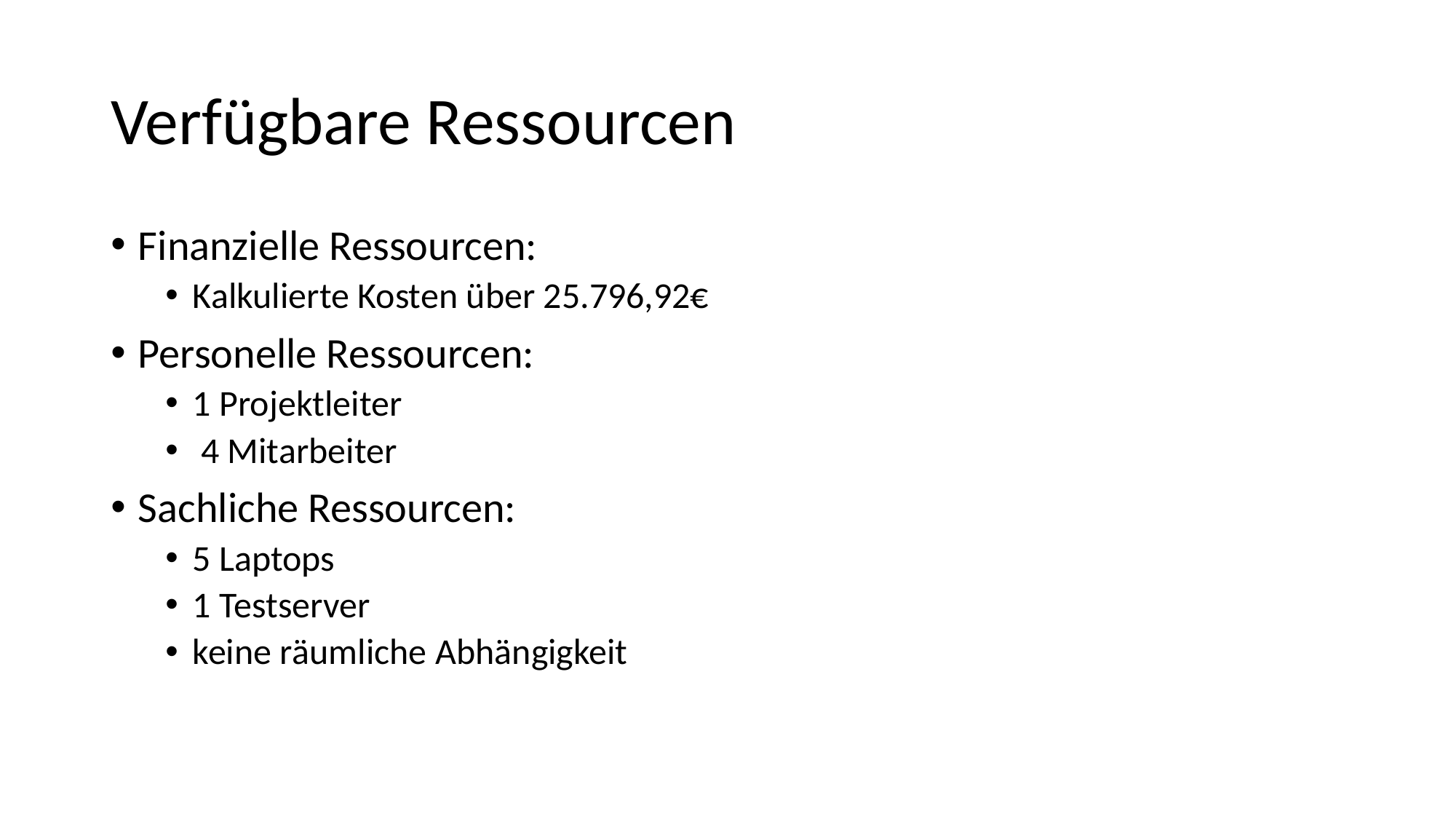

# Verfügbare Ressourcen
Finanzielle Ressourcen:
Kalkulierte Kosten über 25.796,92€
Personelle Ressourcen:
1 Projektleiter
 4 Mitarbeiter
Sachliche Ressourcen:
5 Laptops
1 Testserver
keine räumliche Abhängigkeit